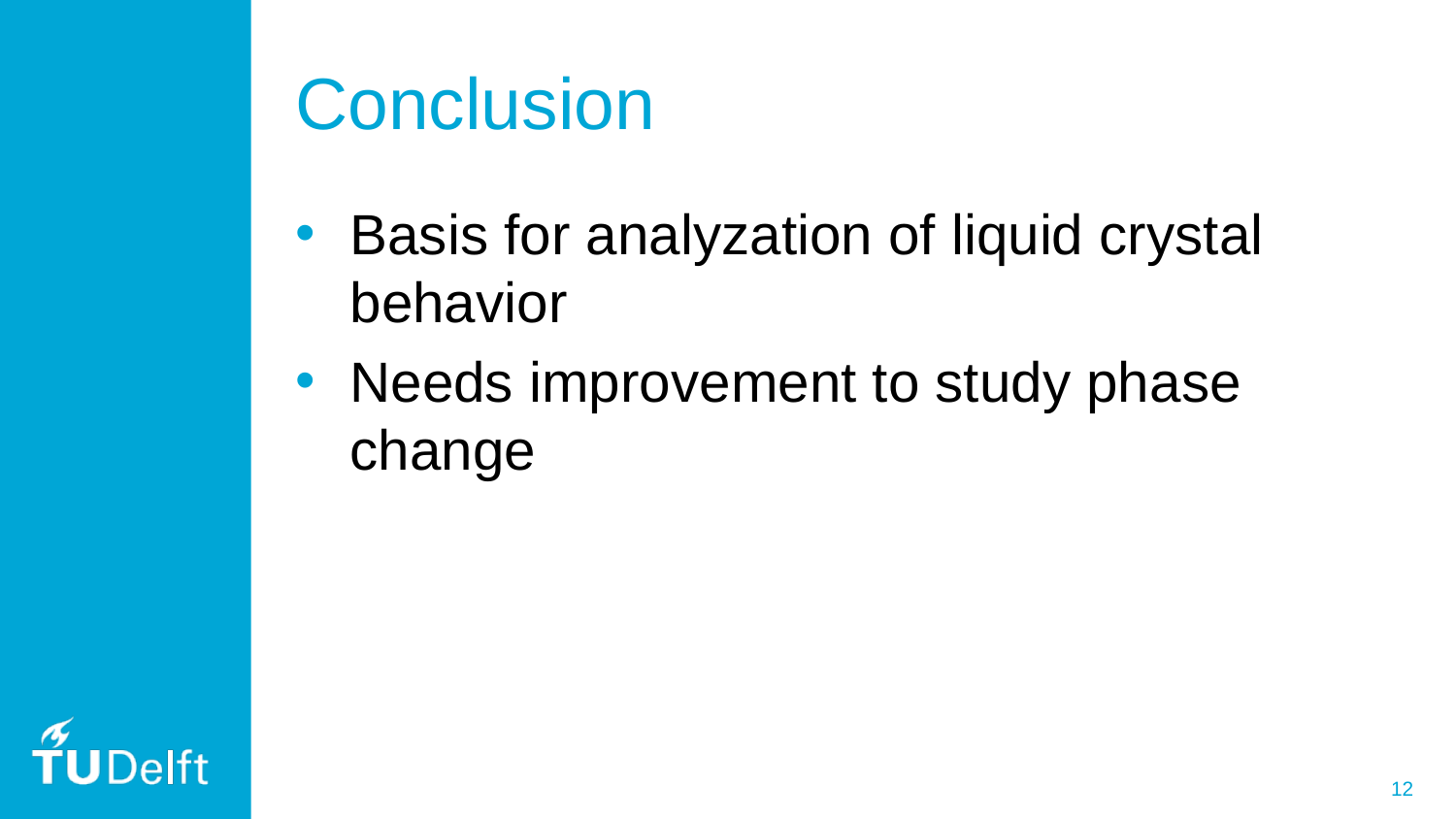

# Conclusion
Basis for analyzation of liquid crystal behavior
Needs improvement to study phase change